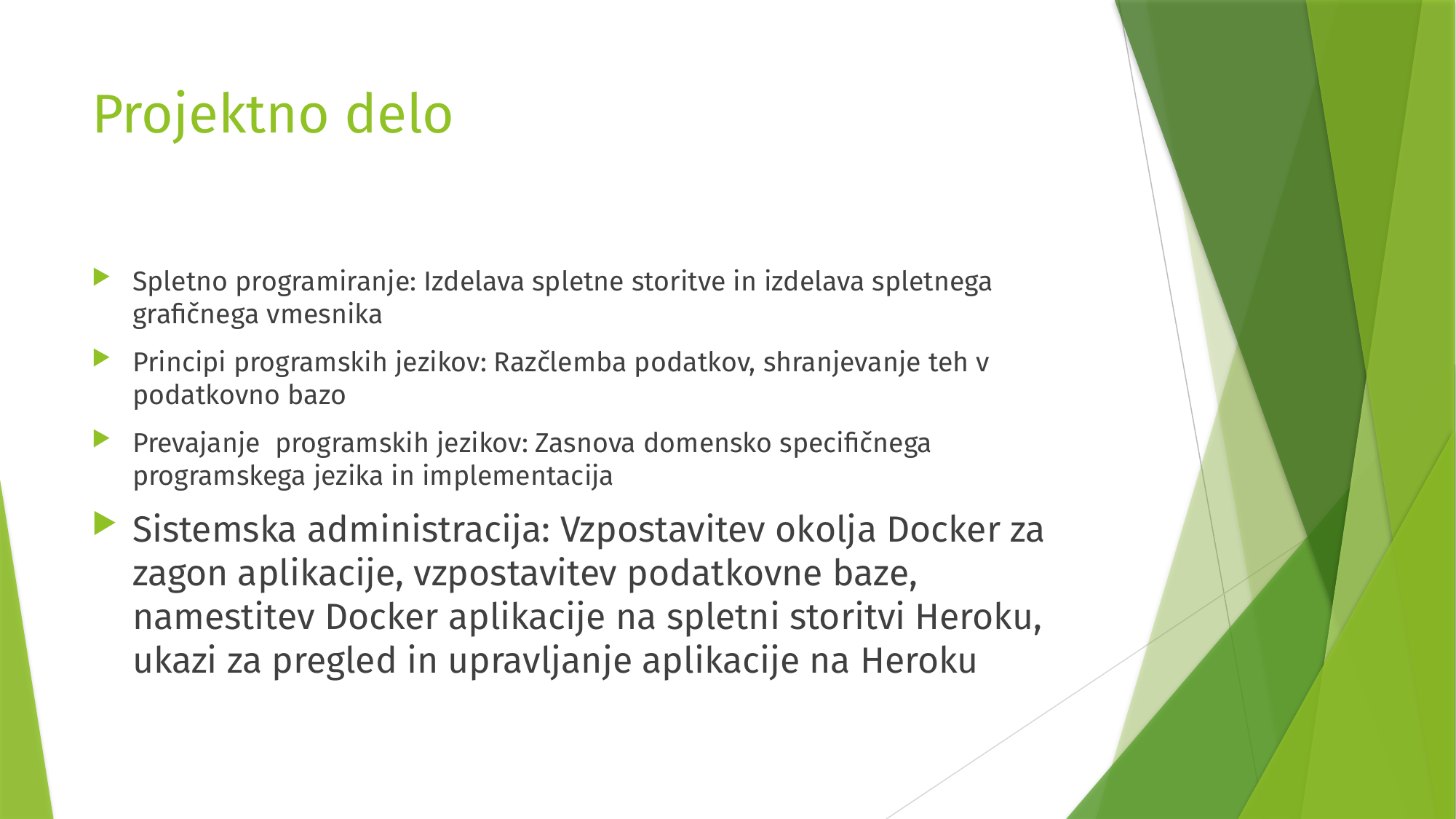

# Projektno delo
Spletno programiranje: Izdelava spletne storitve in izdelava spletnega grafičnega vmesnika
Principi programskih jezikov: Razčlemba podatkov, shranjevanje teh v podatkovno bazo
Prevajanje  programskih jezikov: Zasnova domensko specifičnega programskega jezika in implementacija
Sistemska administracija: Vzpostavitev okolja Docker za zagon aplikacije, vzpostavitev podatkovne baze, namestitev Docker aplikacije na spletni storitvi Heroku, ukazi za pregled in upravljanje aplikacije na Heroku